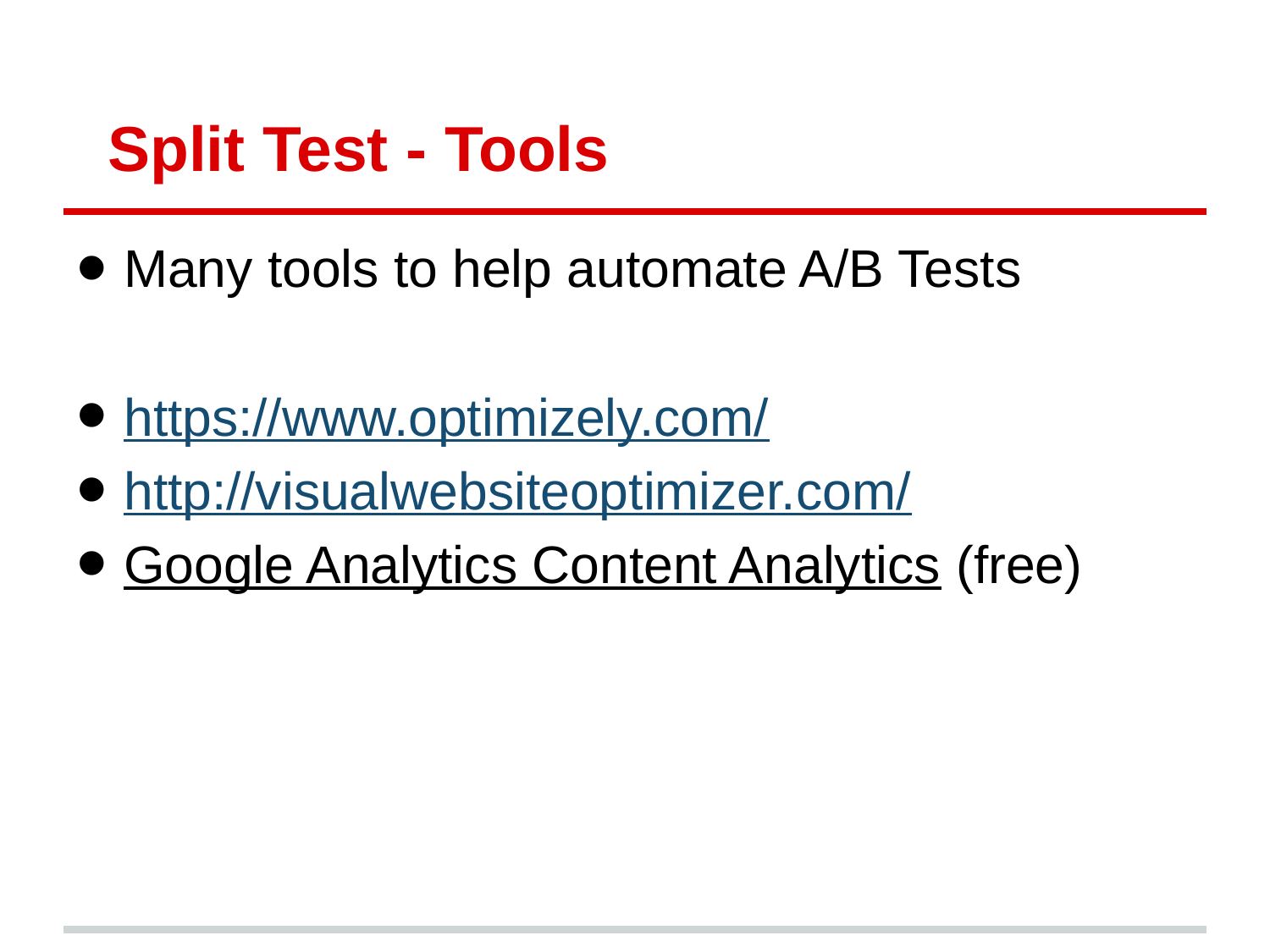

# Split Test - Tools
Many tools to help automate A/B Tests

https://www.optimizely.com/
http://visualwebsiteoptimizer.com/
Google Analytics Content Analytics (free)